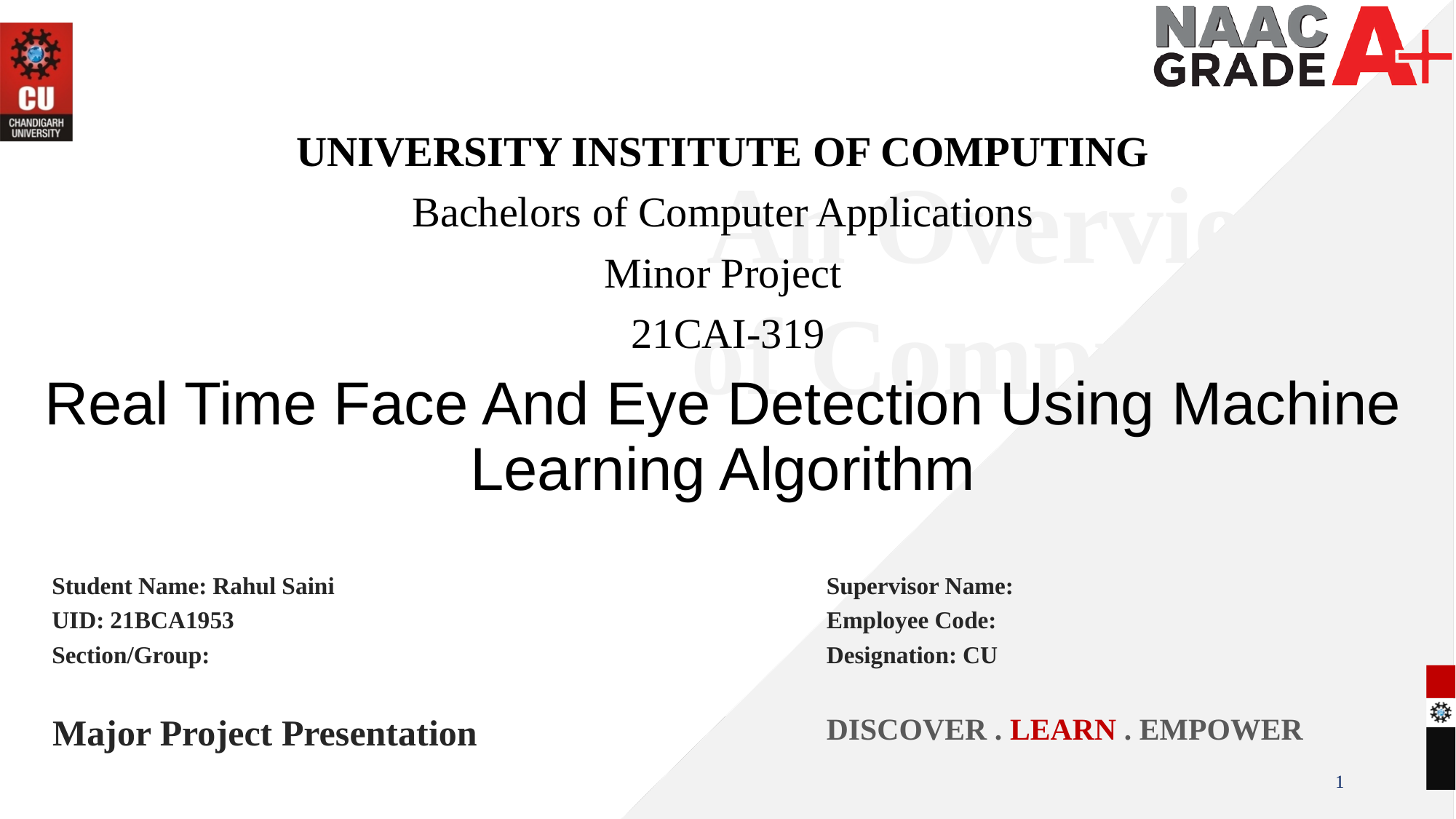

UNIVERSITY INSTITUTE OF COMPUTING
Bachelors of Computer Applications
Minor Project
 21CAI-319
Real Time Face And Eye Detection Using Machine Learning Algorithm

An Overview
of Computing
&
Career Planning
Student Name: Rahul Saini
UID: 21BCA1953
Section/Group:
Supervisor Name:
Employee Code:
Designation: CU
DISCOVER . LEARN . EMPOWER

Major Project Presentation

1